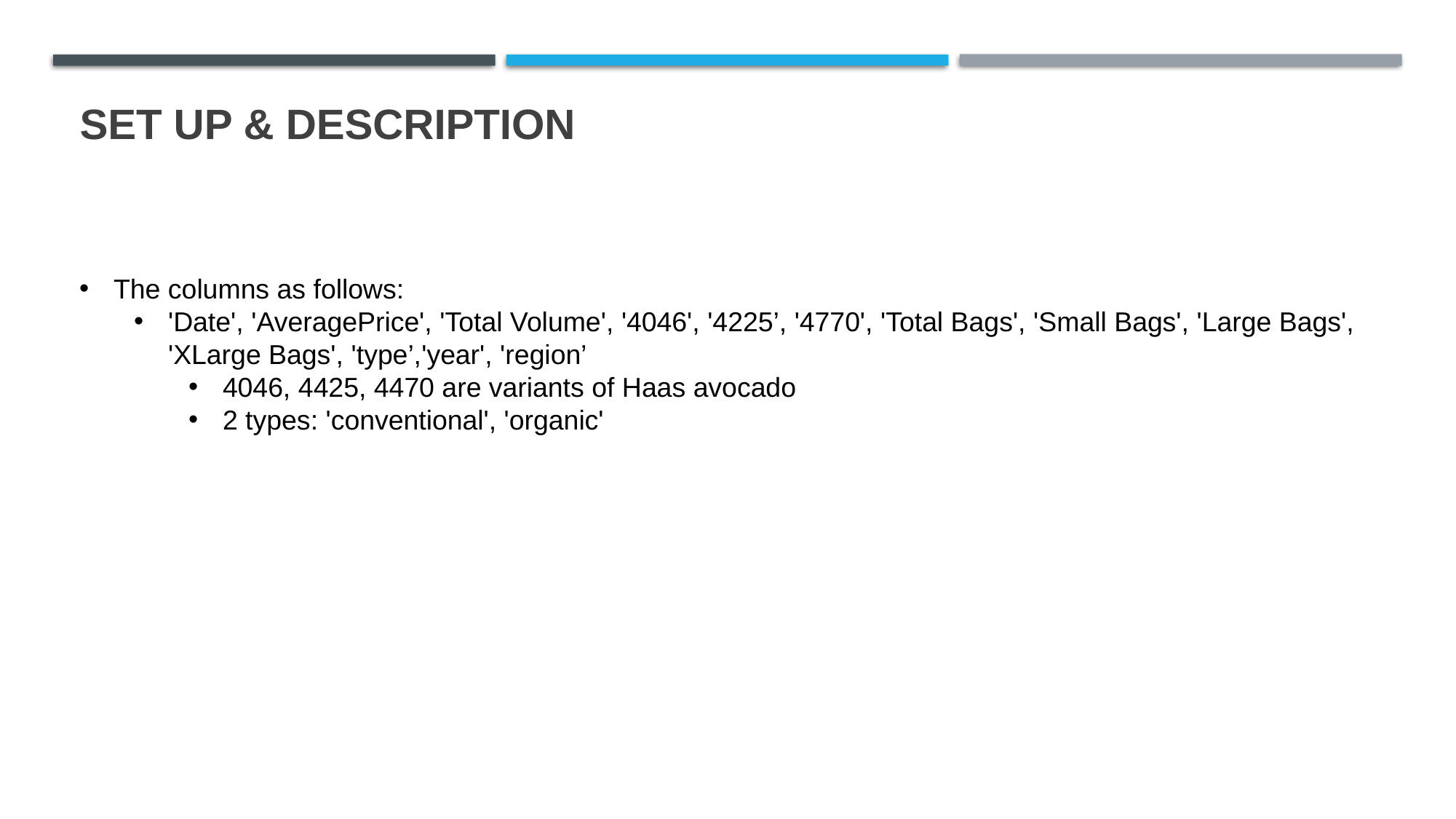

# SET UP & Description

The columns as follows:
'Date', 'AveragePrice', 'Total Volume', '4046', '4225’, '4770', 'Total Bags', 'Small Bags', 'Large Bags', 'XLarge Bags', 'type’,'year', 'region’
4046, 4425, 4470 are variants of Haas avocado
2 types: 'conventional', 'organic'